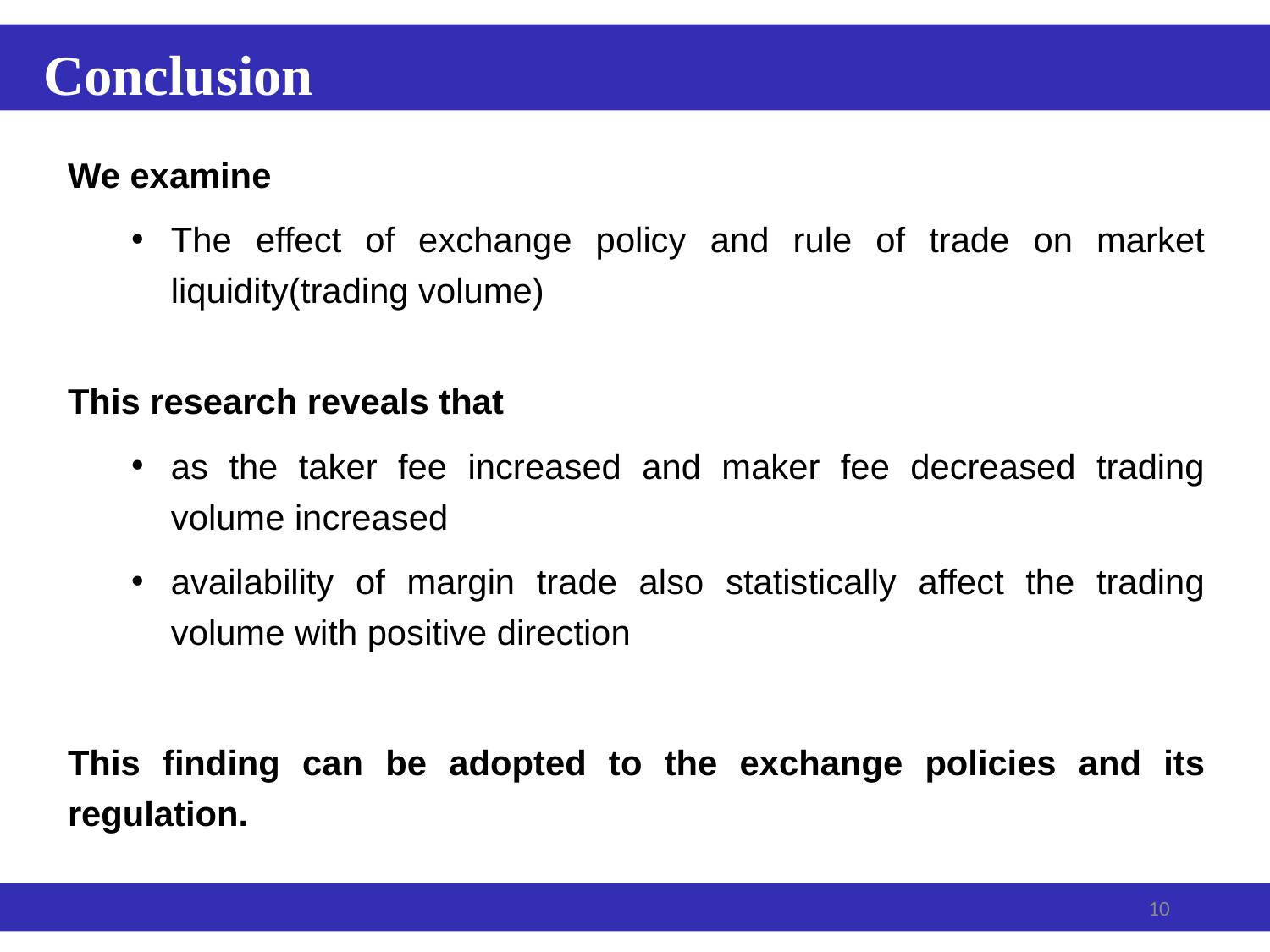

Conclusion
We examine
The effect of exchange policy and rule of trade on market liquidity(trading volume)

This research reveals that
as the taker fee increased and maker fee decreased trading volume increased
availability of margin trade also statistically affect the trading volume with positive direction

This finding can be adopted to the exchange policies and its regulation.
10